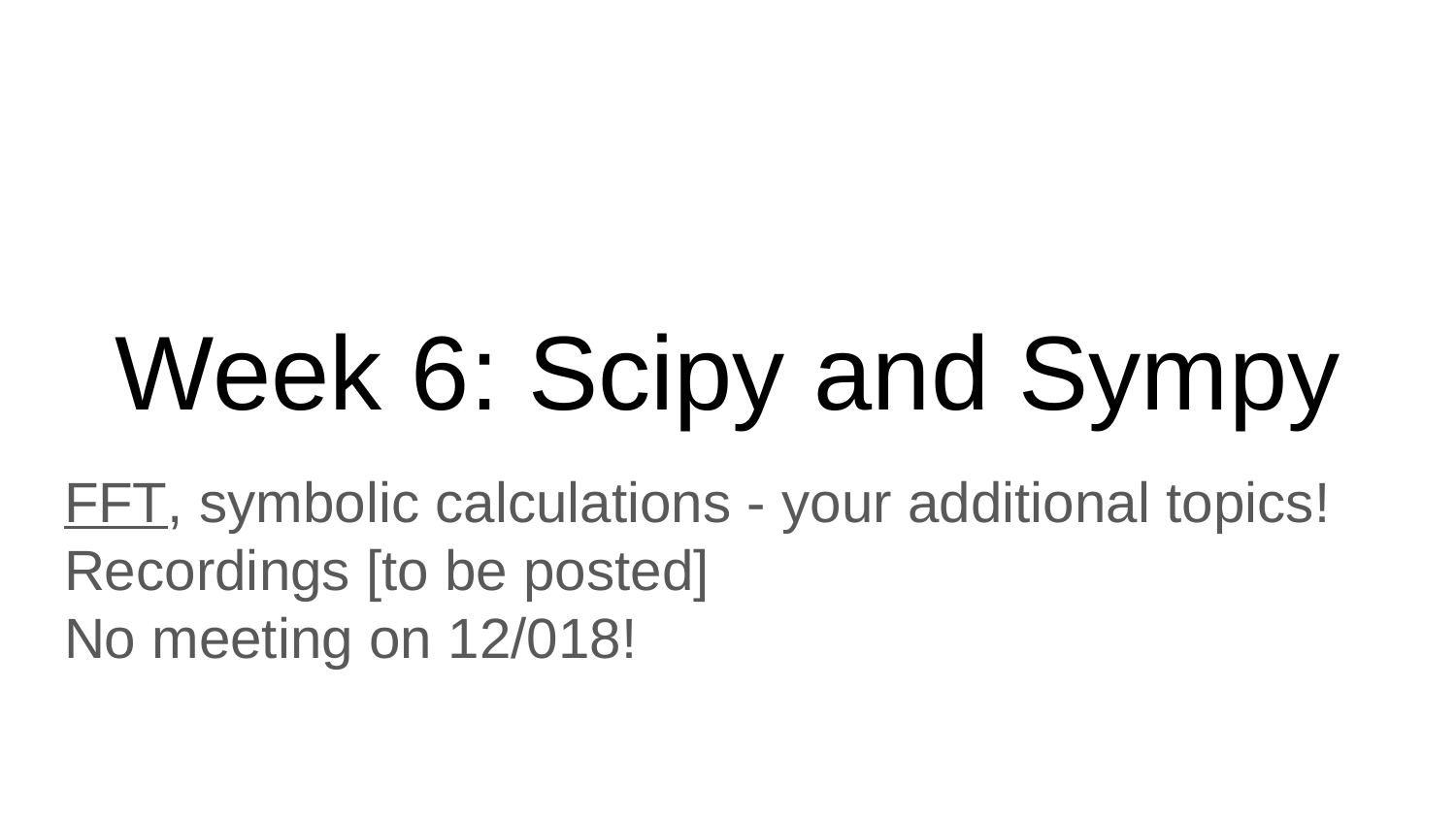

# Week 6: Scipy and Sympy
FFT, symbolic calculations - your additional topics!
Recordings [to be posted]
No meeting on 12/018!